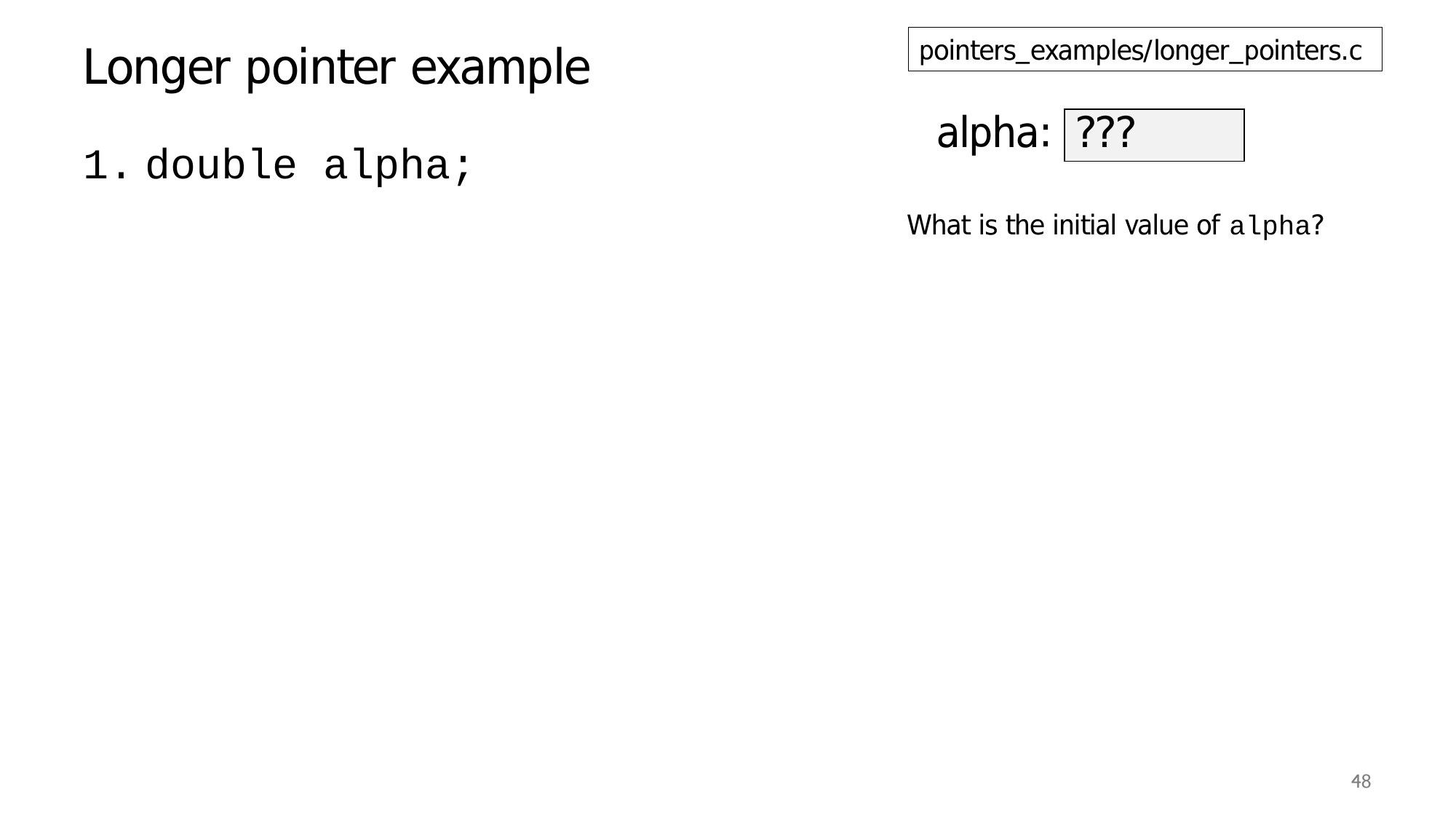

# Longer pointer example
pointers_examples/longer_pointers.c
| alpha: | ??? |
| --- | --- |
|  |  |
|  |  |
double alpha;

What is the initial value of alpha?
48